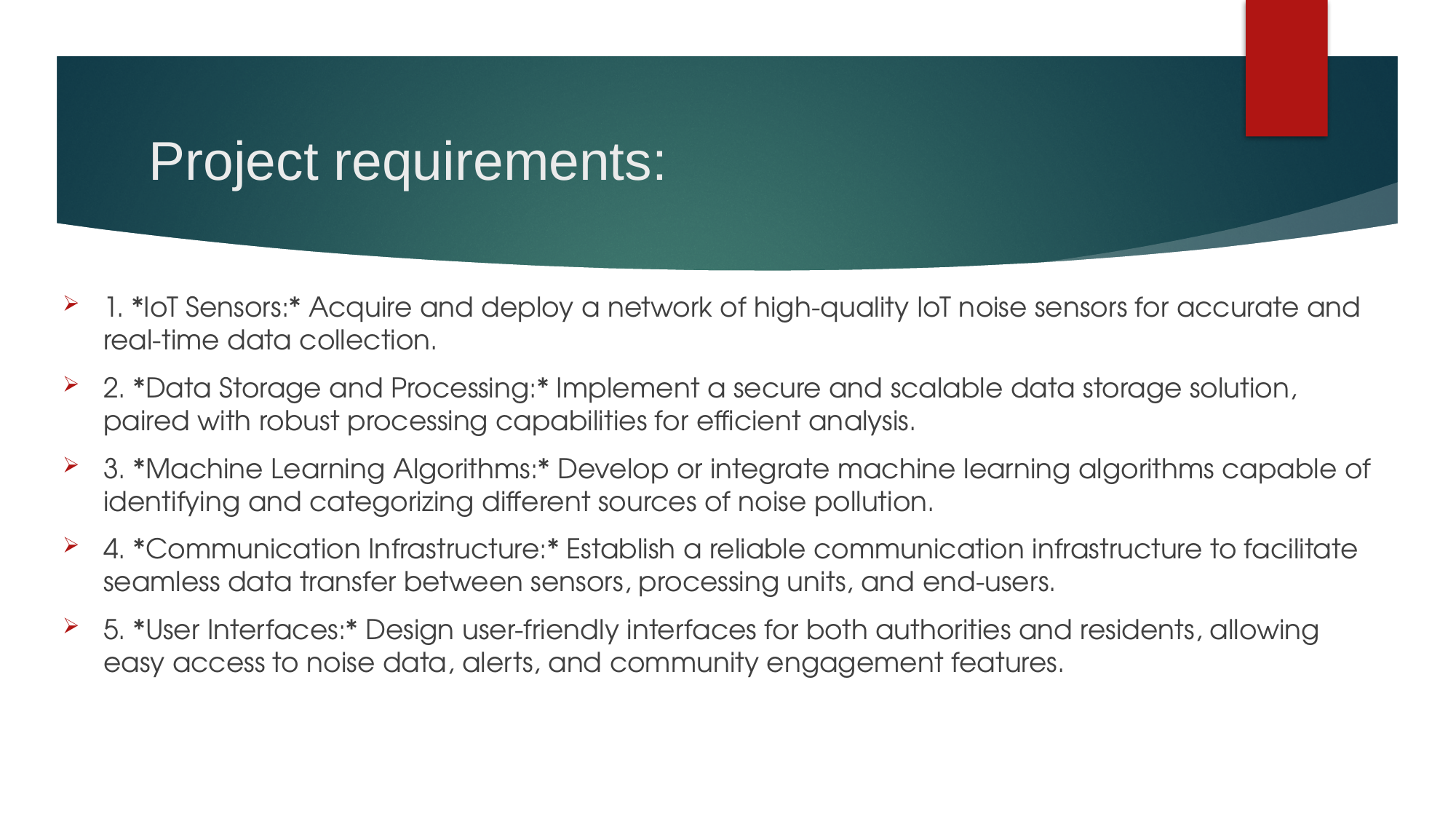

# Project requirements:
1. *IoT Sensors:* Acquire and deploy a network of high-quality IoT noise sensors for accurate and real-time data collection.
2. *Data Storage and Processing:* Implement a secure and scalable data storage solution, paired with robust processing capabilities for efficient analysis.
3. *Machine Learning Algorithms:* Develop or integrate machine learning algorithms capable of identifying and categorizing different sources of noise pollution.
4. *Communication Infrastructure:* Establish a reliable communication infrastructure to facilitate seamless data transfer between sensors, processing units, and end-users.
5. *User Interfaces:* Design user-friendly interfaces for both authorities and residents, allowing easy access to noise data, alerts, and community engagement features.